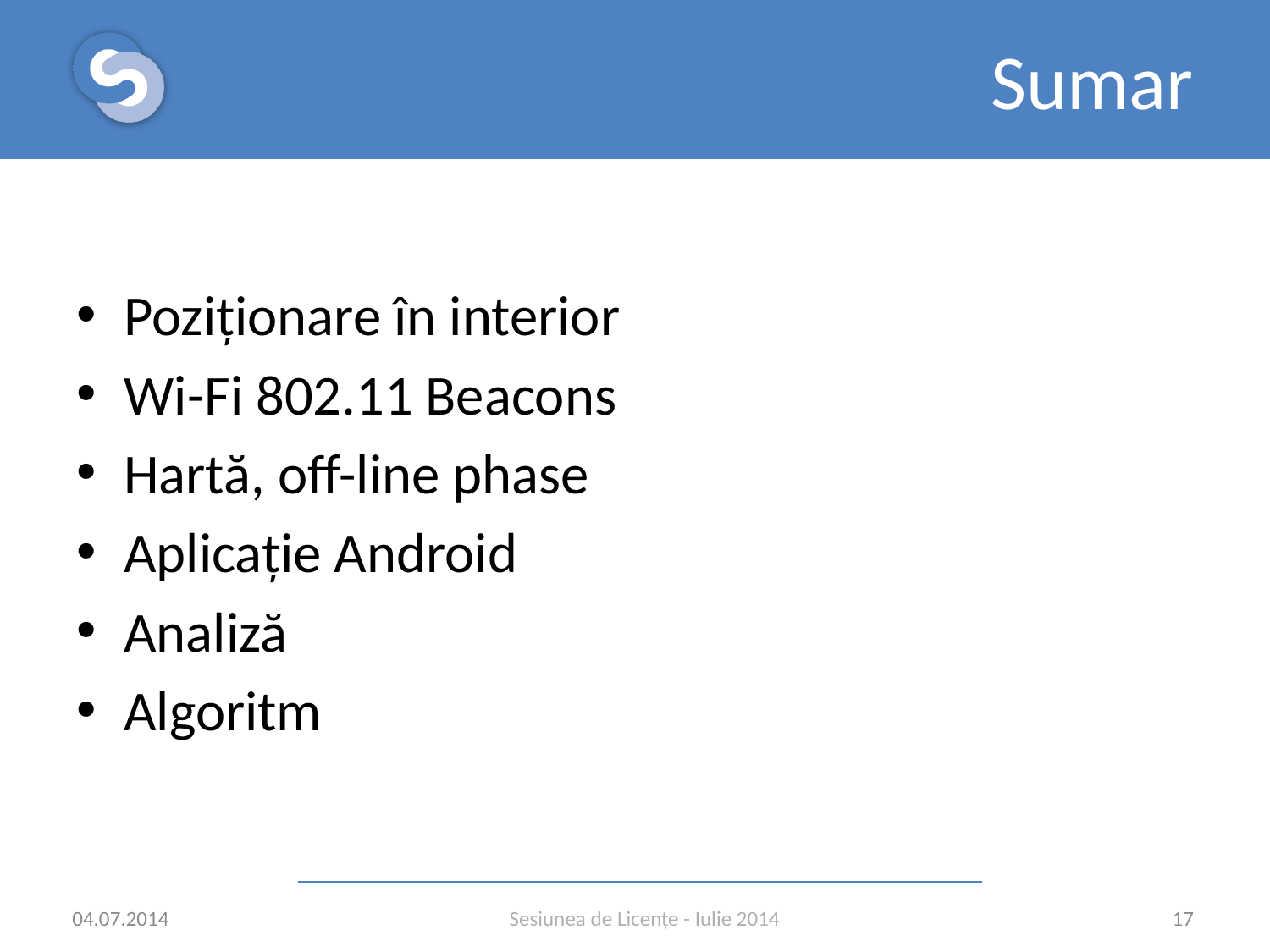

# Sumar
Poziționare în interior
Wi-Fi 802.11 Beacons
Hartă, off-line phase
Aplicație Android
Analiză
Algoritm
04.07.2014
17
Sesiunea de Licențe - Iulie 2014